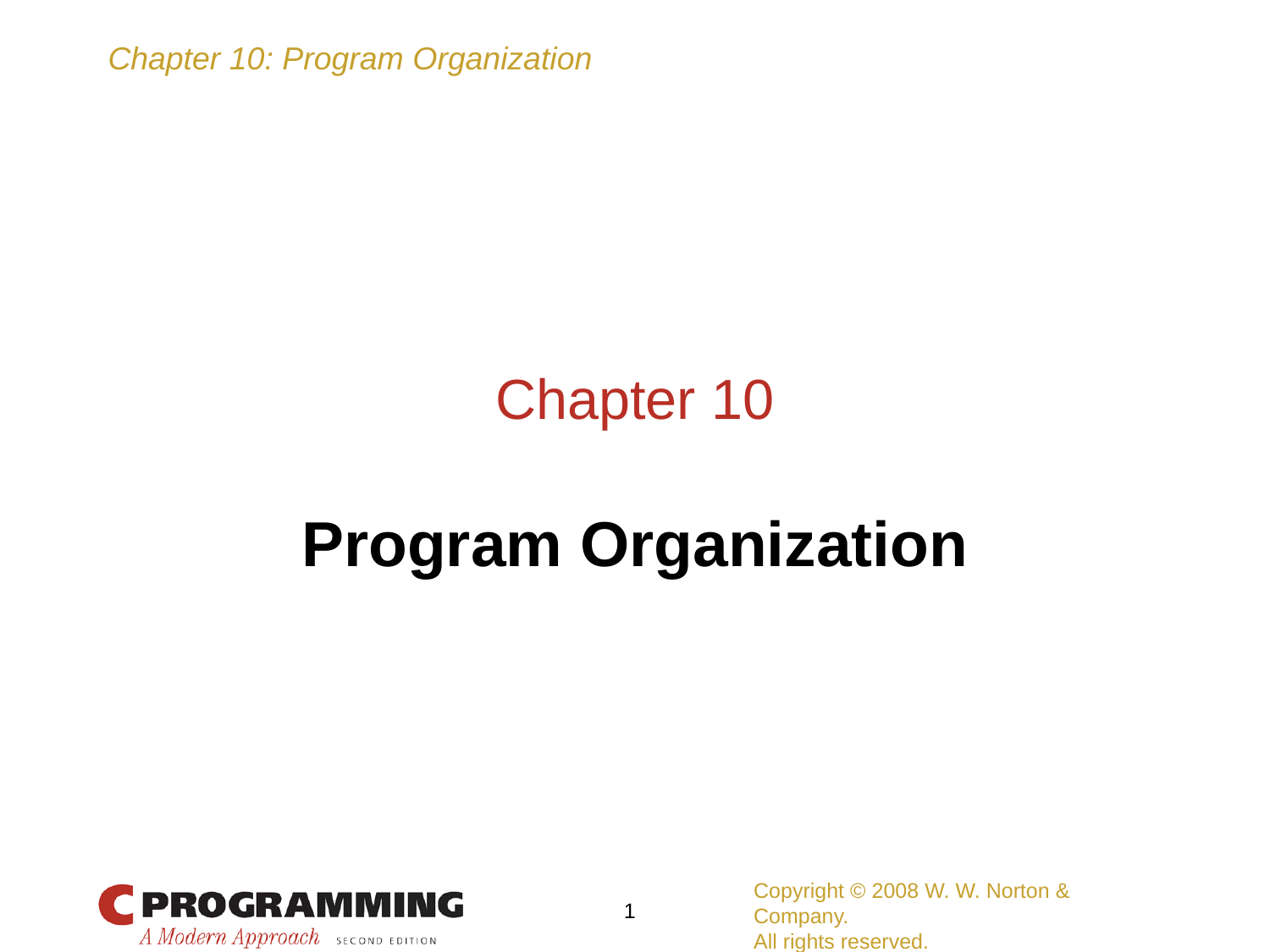

# Chapter 10
Program Organization
Copyright © 2008 W. W. Norton & Company.
All rights reserved.
1